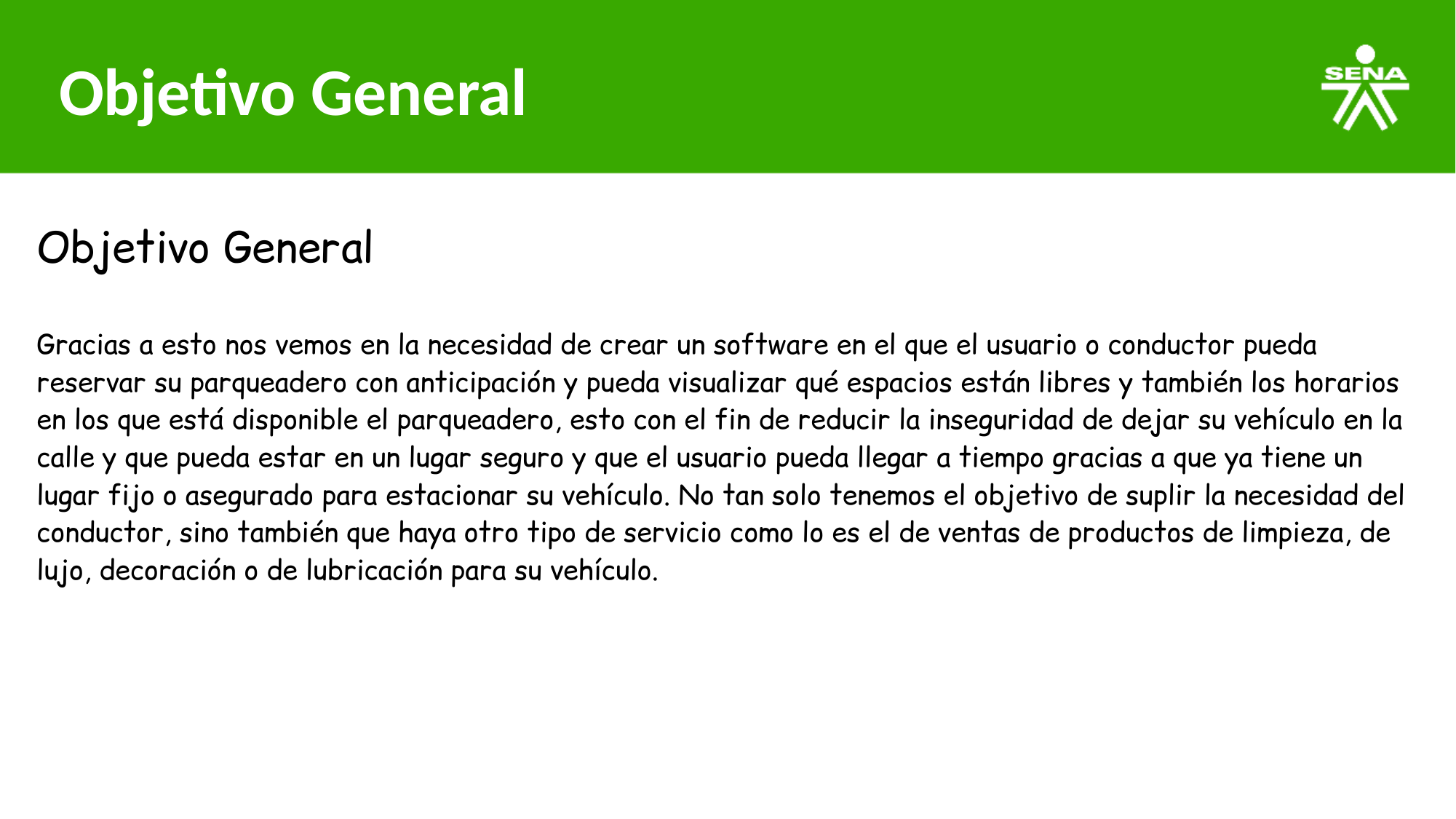

# Objetivo General
Objetivo General

Gracias a esto nos vemos en la necesidad de crear un software en el que el usuario o conductor pueda reservar su parqueadero con anticipación y pueda visualizar qué espacios están libres y también los horarios en los que está disponible el parqueadero, esto con el fin de reducir la inseguridad de dejar su vehículo en la calle y que pueda estar en un lugar seguro y que el usuario pueda llegar a tiempo gracias a que ya tiene un lugar fijo o asegurado para estacionar su vehículo. No tan solo tenemos el objetivo de suplir la necesidad del conductor, sino también que haya otro tipo de servicio como lo es el de ventas de productos de limpieza, de lujo, decoración o de lubricación para su vehículo.